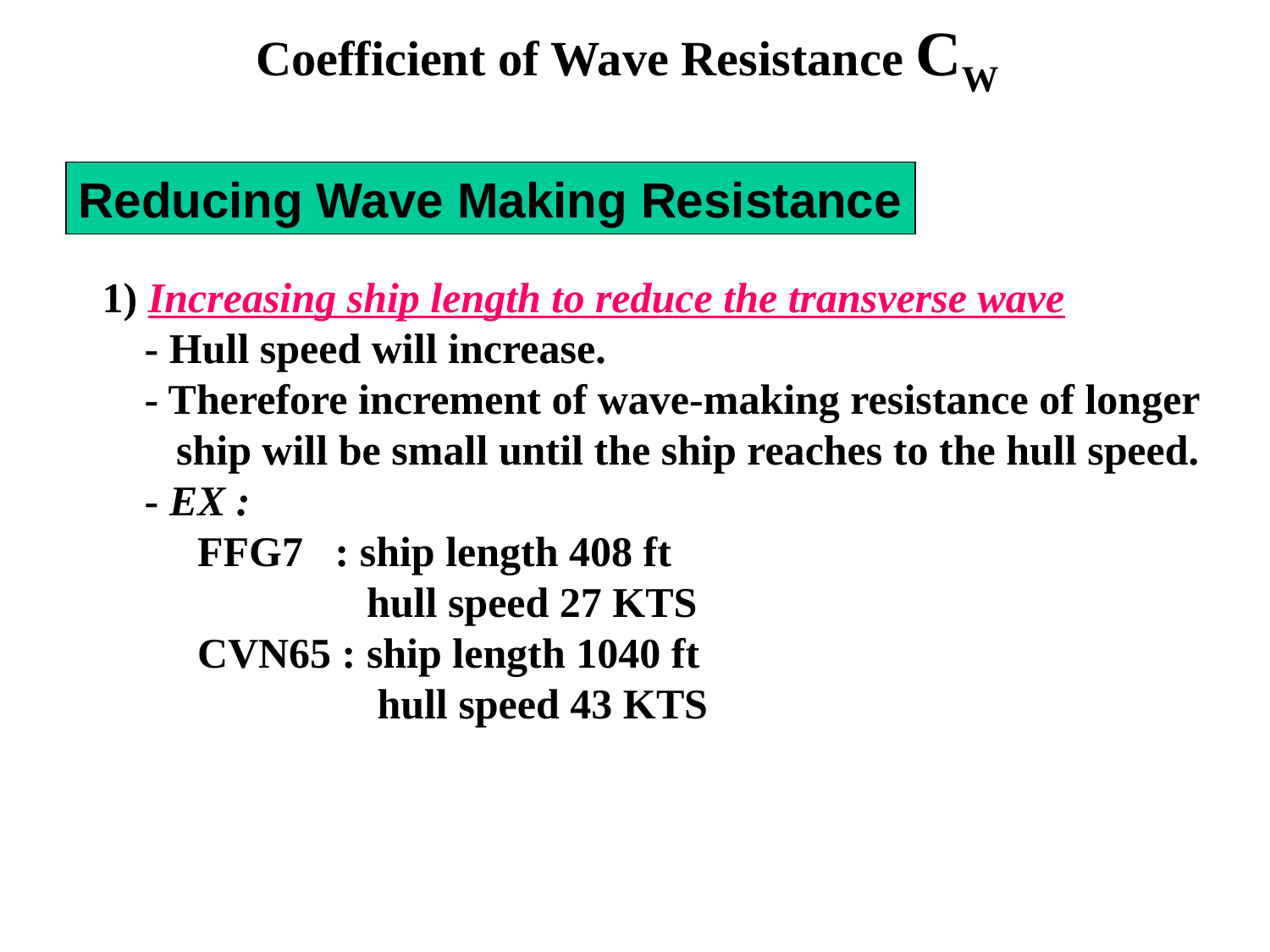

Coefficient of Wave Resistance CW
Reducing Wave Making Resistance
1) Increasing ship length to reduce the transverse wave
    - Hull speed will increase.
    - Therefore increment of wave-making resistance of longer
       ship will be small until the ship reaches to the hull speed.
    - EX :
         FFG7   : ship length 408 ft
                         hull speed 27 KTS
         CVN65 : ship length 1040 ft
                          hull speed 43 KTS